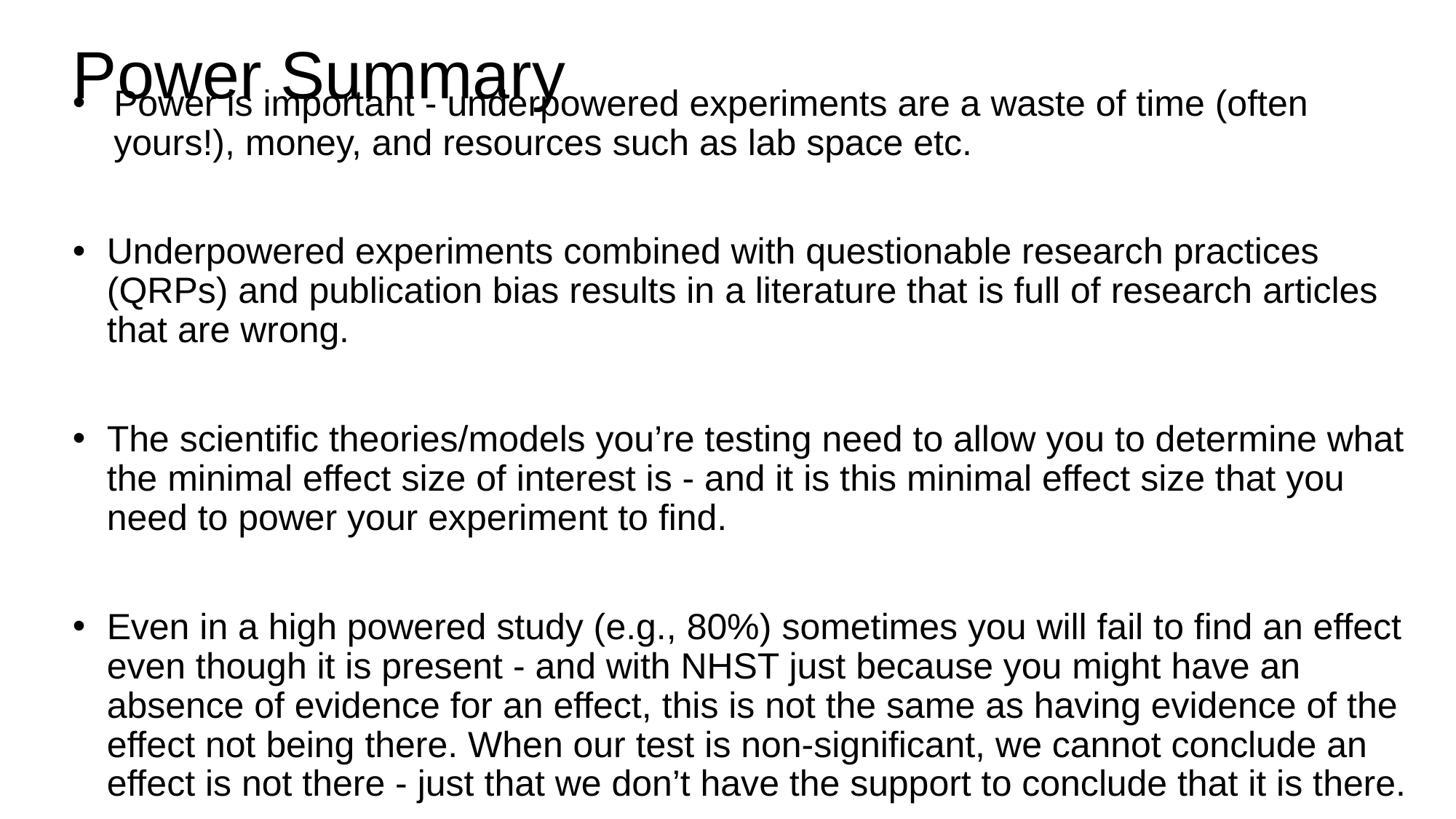

# Power Summary
Power is important - underpowered experiments are a waste of time (often yours!), money, and resources such as lab space etc.

Underpowered experiments combined with questionable research practices (QRPs) and publication bias results in a literature that is full of research articles that are wrong.

The scientific theories/models you’re testing need to allow you to determine what the minimal effect size of interest is - and it is this minimal effect size that you need to power your experiment to find.

Even in a high powered study (e.g., 80%) sometimes you will fail to find an effect even though it is present - and with NHST just because you might have an absence of evidence for an effect, this is not the same as having evidence of the effect not being there. When our test is non-significant, we cannot conclude an effect is not there - just that we don’t have the support to conclude that it is there.